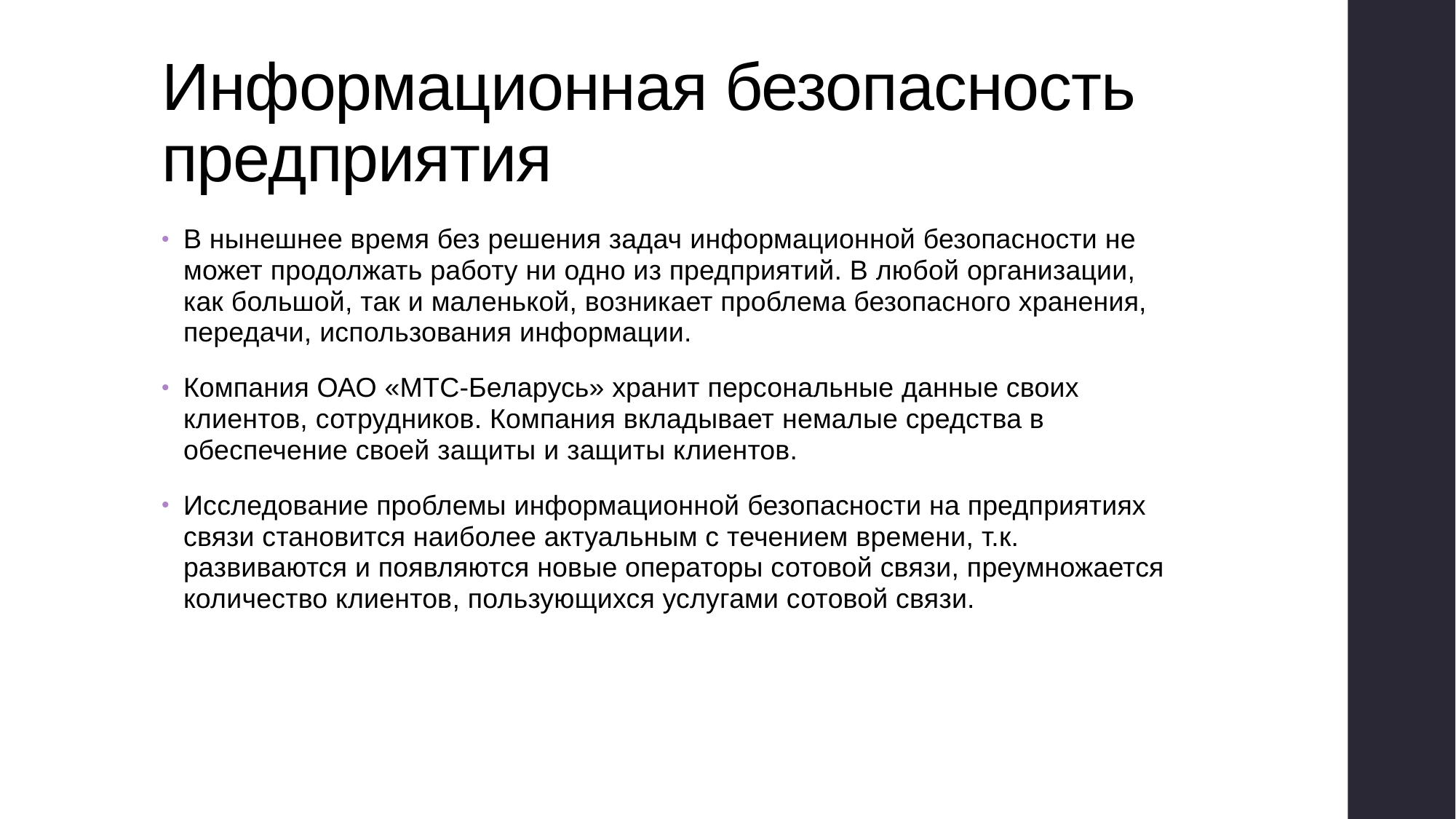

# Информационная безопасность предприятия
В нынешнее время без решения задач информационной безопасности не может продолжать работу ни одно из предприятий. В любой организации, как большой, так и маленькой, возникает проблема безопасного хранения, передачи, использования информации.
Компания ОАО «МТС-Беларусь» хранит персональные данные своих клиентов, сотрудников. Компания вкладывает немалые средства в обеспечение своей защиты и защиты клиентов.
Исследование проблемы информационной безопасности на предприятиях связи становится наиболее актуальным с течением времени, т.к. развиваются и появляются новые операторы сотовой связи, преумножается количество клиентов, пользующихся услугами сотовой связи.